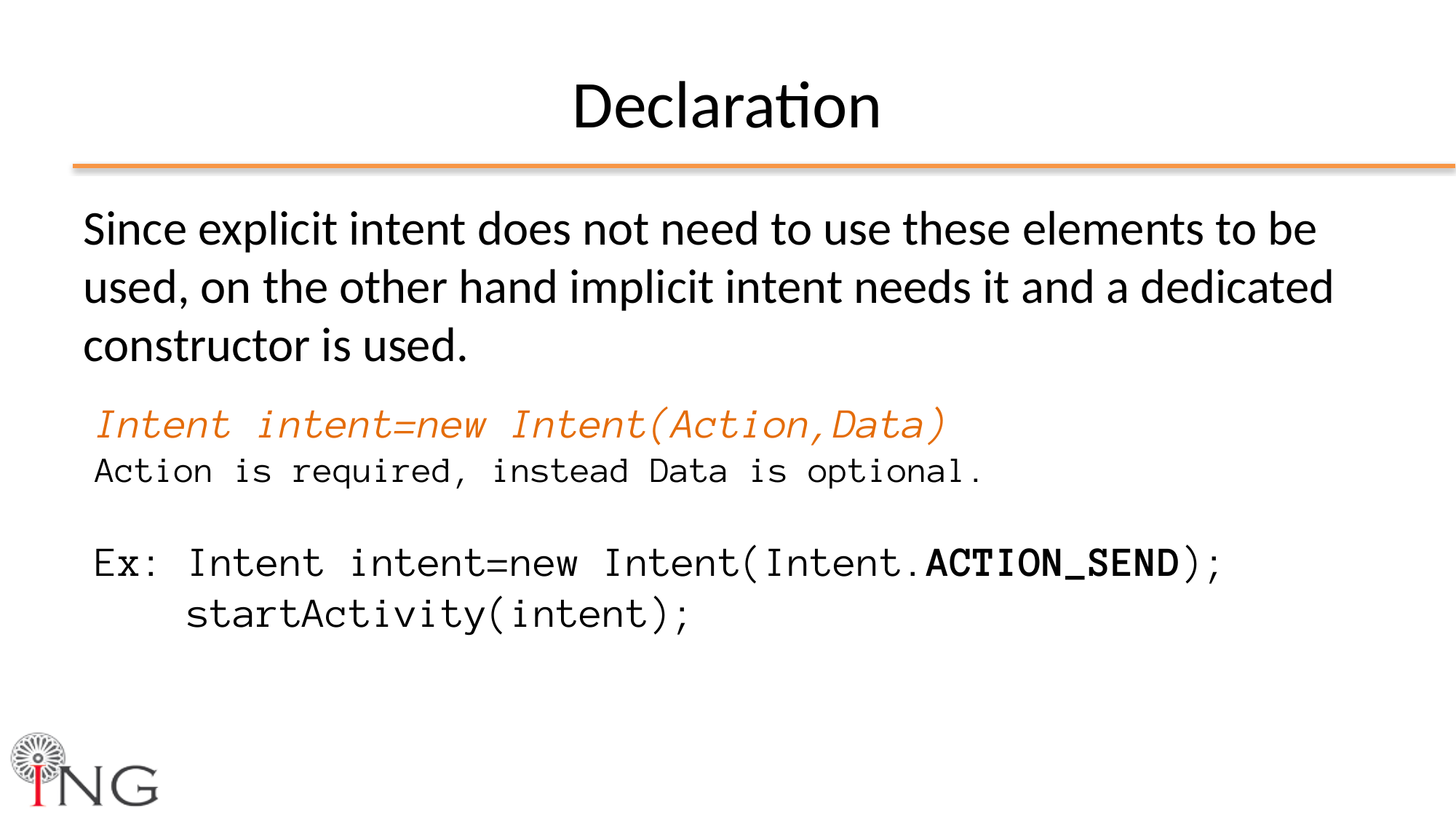

# Declaration
Since explicit intent does not need to use these elements to be used, on the other hand implicit intent needs it and a dedicated constructor is used.

Intent intent=new Intent(Action,Data)
Action is required, instead Data is optional.

Ex: Intent intent=new Intent(Intent.ACTION_SEND);
    startActivity(intent);